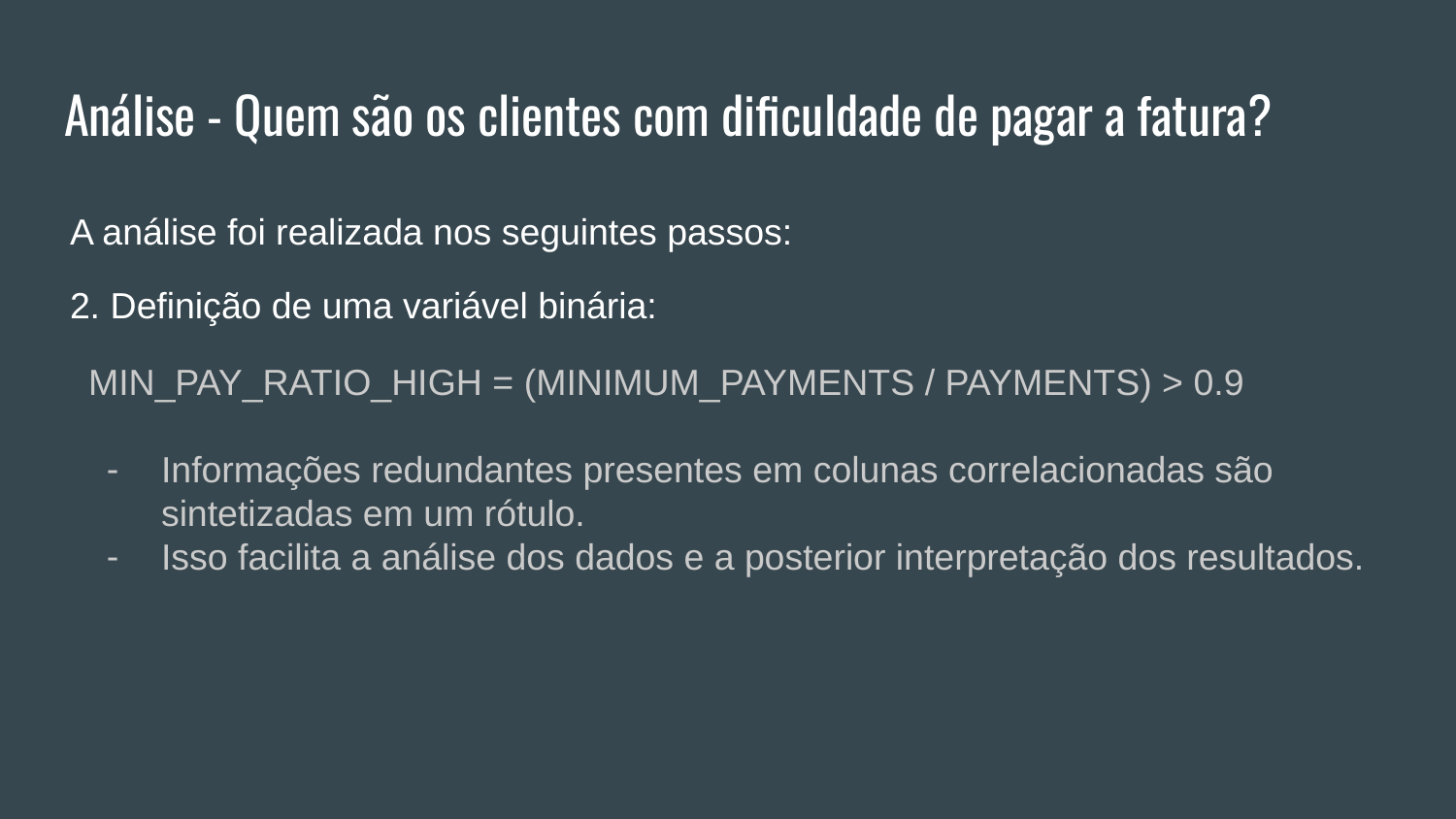

# Análise - Quem são os clientes com dificuldade de pagar a fatura?
A análise foi realizada nos seguintes passos:
2. Definição de uma variável binária:
MIN_PAY_RATIO_HIGH = (MINIMUM_PAYMENTS / PAYMENTS) > 0.9

Informações redundantes presentes em colunas correlacionadas são sintetizadas em um rótulo.
Isso facilita a análise dos dados e a posterior interpretação dos resultados.